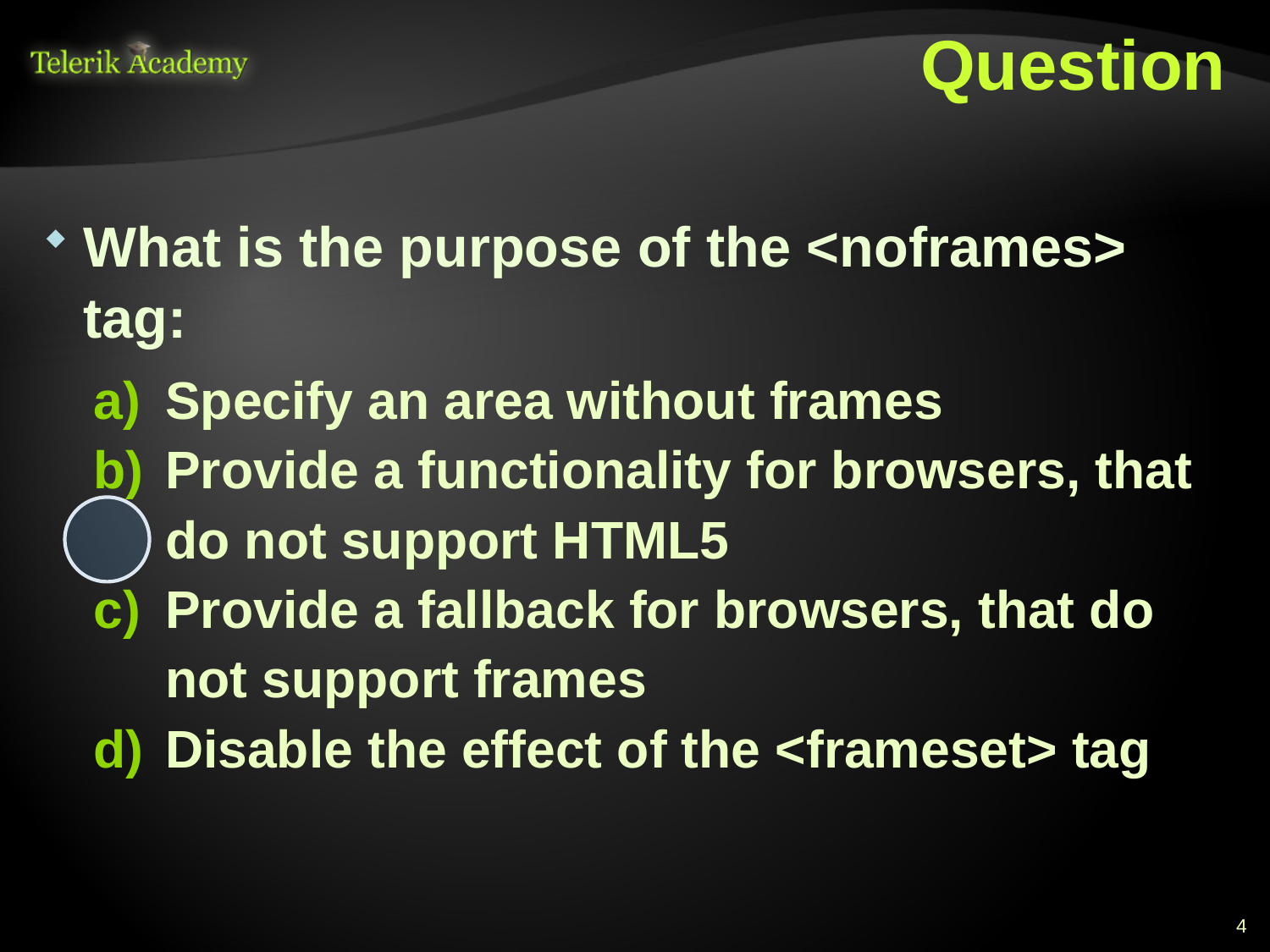

# Question
What is the purpose of the <noframes> tag:
Specify an area without frames
Provide a functionality for browsers, that do not support HTML5
Provide a fallback for browsers, that do not support frames
Disable the effect of the <frameset> tag

4